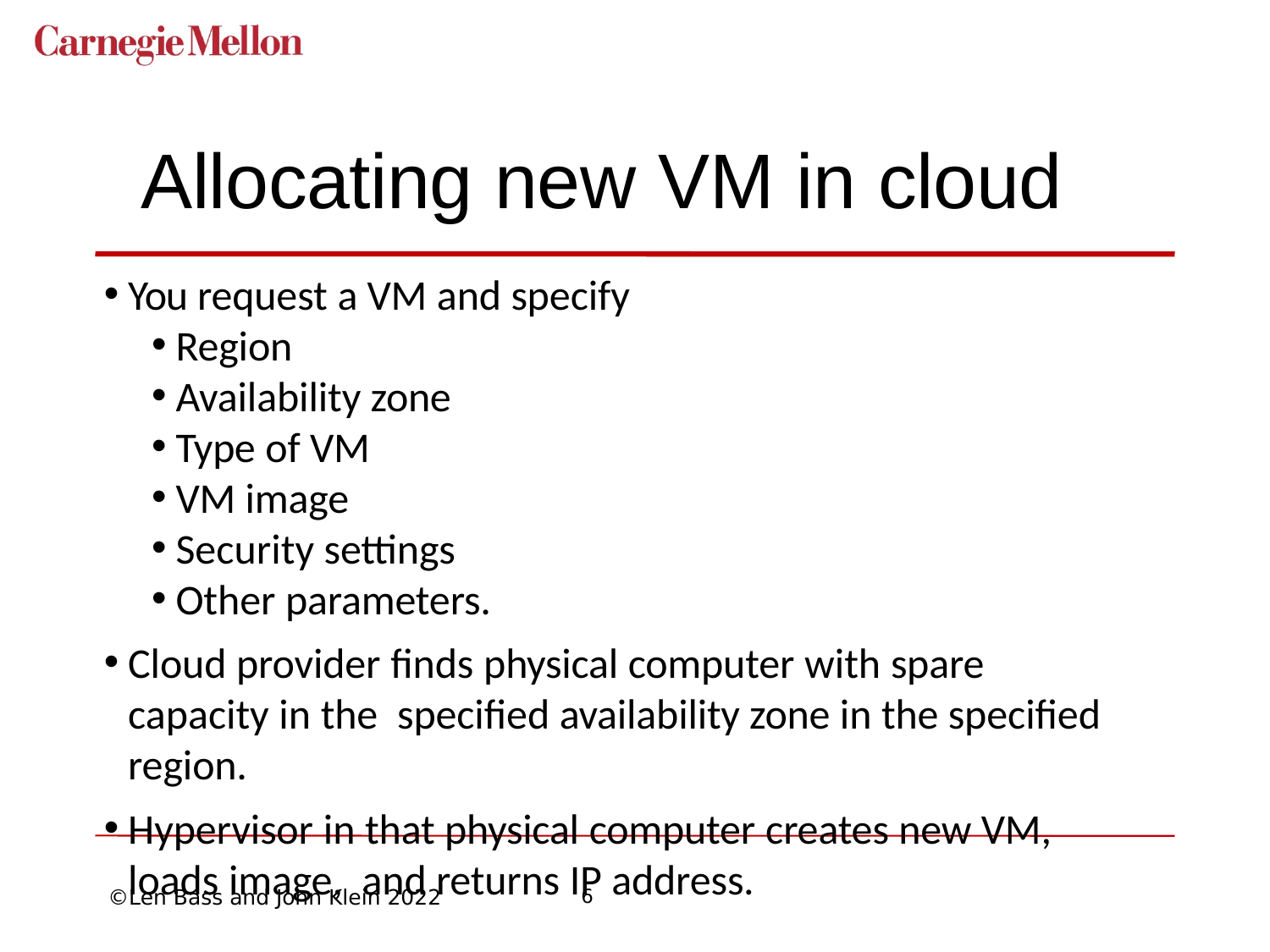

# Allocating new VM in cloud
You request a VM and specify
Region
Availability zone
Type of VM
VM image
Security settings
Other parameters.
Cloud provider finds physical computer with spare capacity in the  specified availability zone in the specified region.
Hypervisor in that physical computer creates new VM, loads image,  and returns IP address.
6